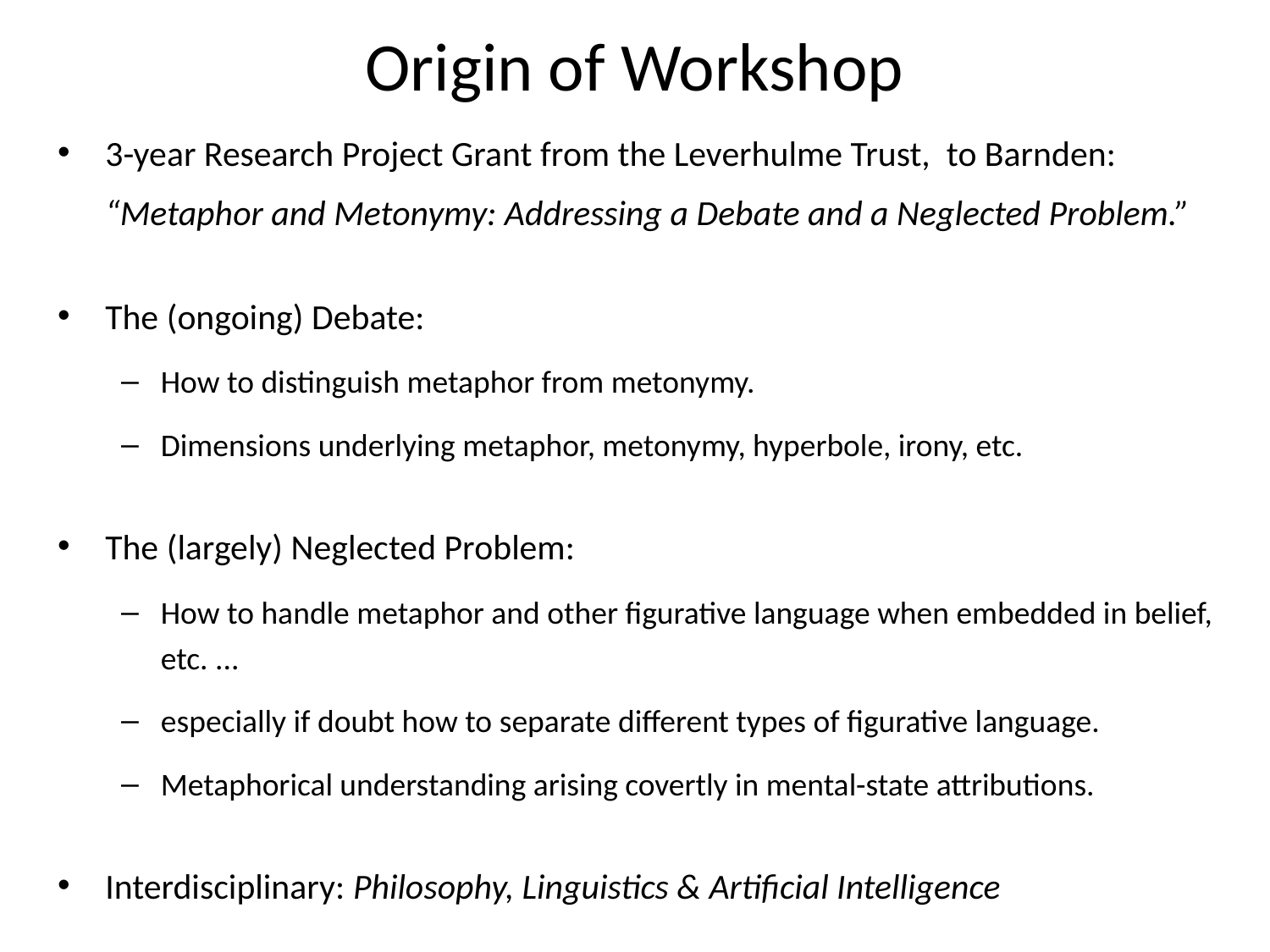

# Origin of Workshop
3-year Research Project Grant from the Leverhulme Trust,  to Barnden:
“Metaphor and Metonymy: Addressing a Debate and a Neglected Problem.”
The (ongoing) Debate:
How to distinguish metaphor from metonymy.
Dimensions underlying metaphor, metonymy, hyperbole, irony, etc.
The (largely) Neglected Problem:
How to handle metaphor and other figurative language when embedded in belief, etc. ...
especially if doubt how to separate different types of figurative language.
Metaphorical understanding arising covertly in mental-state attributions.
Interdisciplinary: Philosophy, Linguistics & Artificial Intelligence